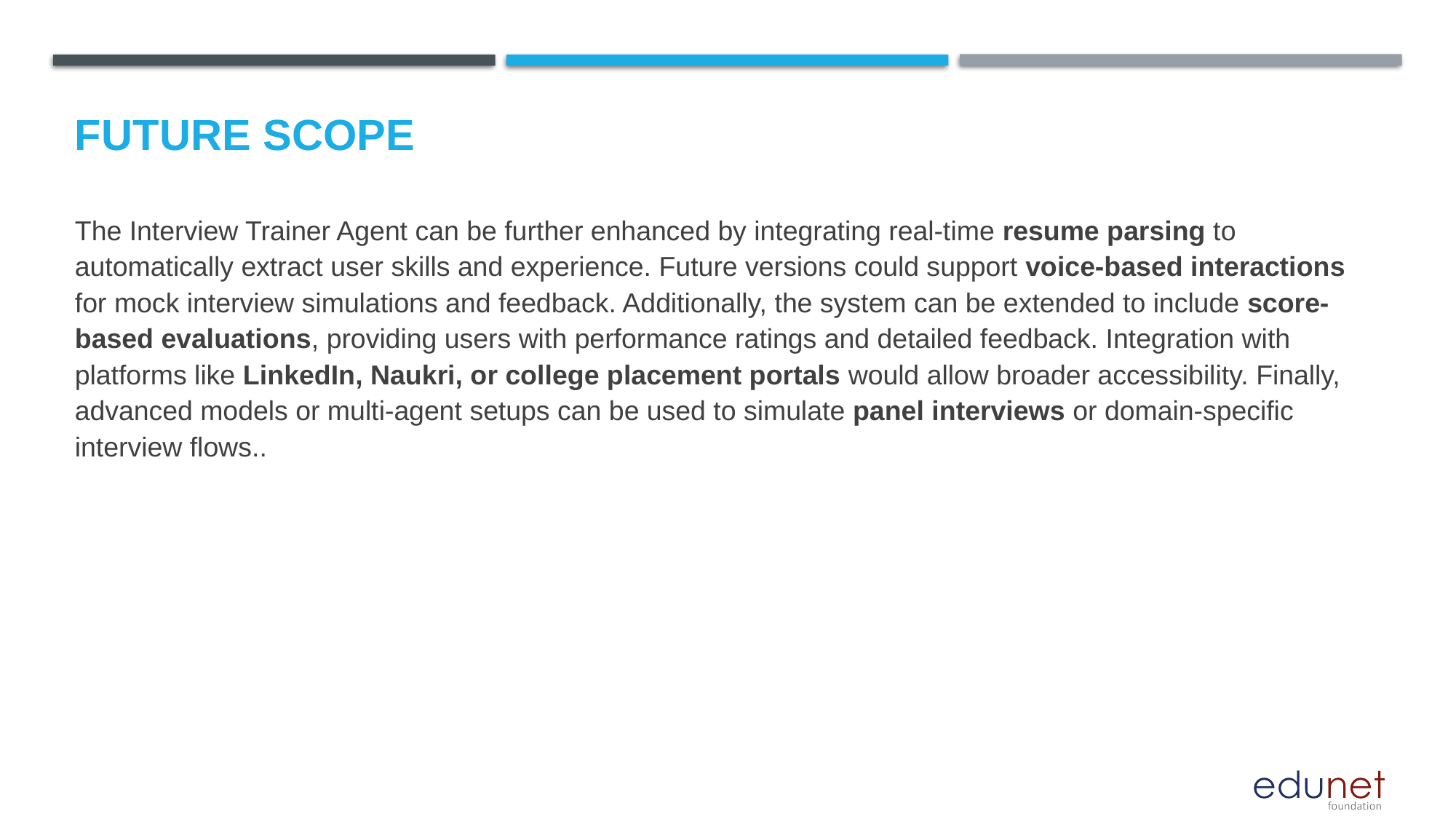

The Interview Trainer Agent can be further enhanced by integrating real-time resume parsing to automatically extract user skills and experience. Future versions could support voice-based interactions for mock interview simulations and feedback. Additionally, the system can be extended to include score-based evaluations, providing users with performance ratings and detailed feedback. Integration with platforms like LinkedIn, Naukri, or college placement portals would allow broader accessibility. Finally, advanced models or multi-agent setups can be used to simulate panel interviews or domain-specific interview flows..

Future scope